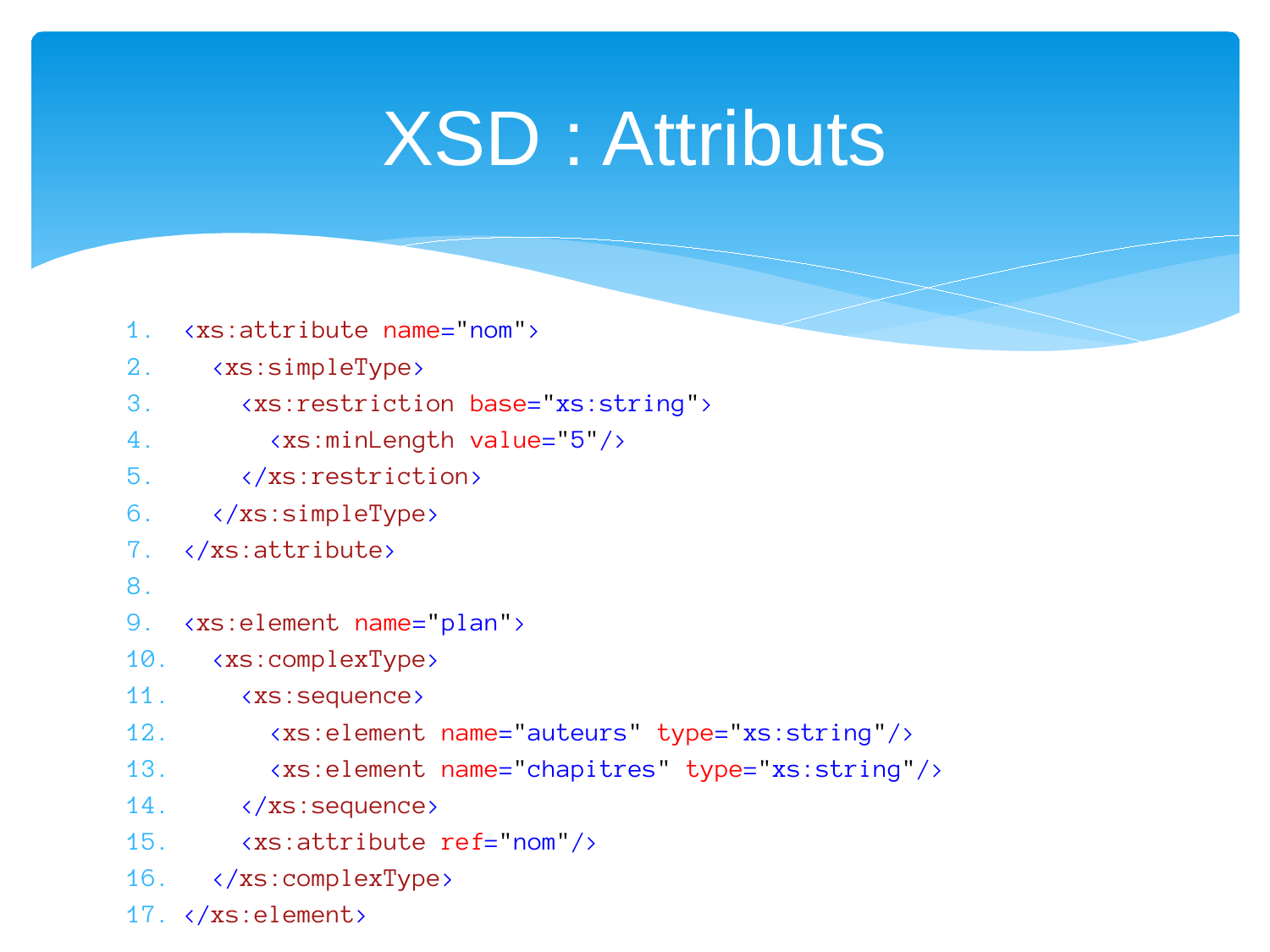

# XSD : Attributs
<xs:attribute name="nom">
  <xs:simpleType>
    <xs:restriction base="xs:string">
      <xs:minLength value="5"/>
    </xs:restriction>
  </xs:simpleType>
</xs:attribute>

<xs:element name="plan">
  <xs:complexType>
    <xs:sequence>
      <xs:element name="auteurs" type="xs:string"/>
      <xs:element name="chapitres" type="xs:string"/>
    </xs:sequence>
    <xs:attribute ref="nom"/>
  </xs:complexType>
</xs:element>